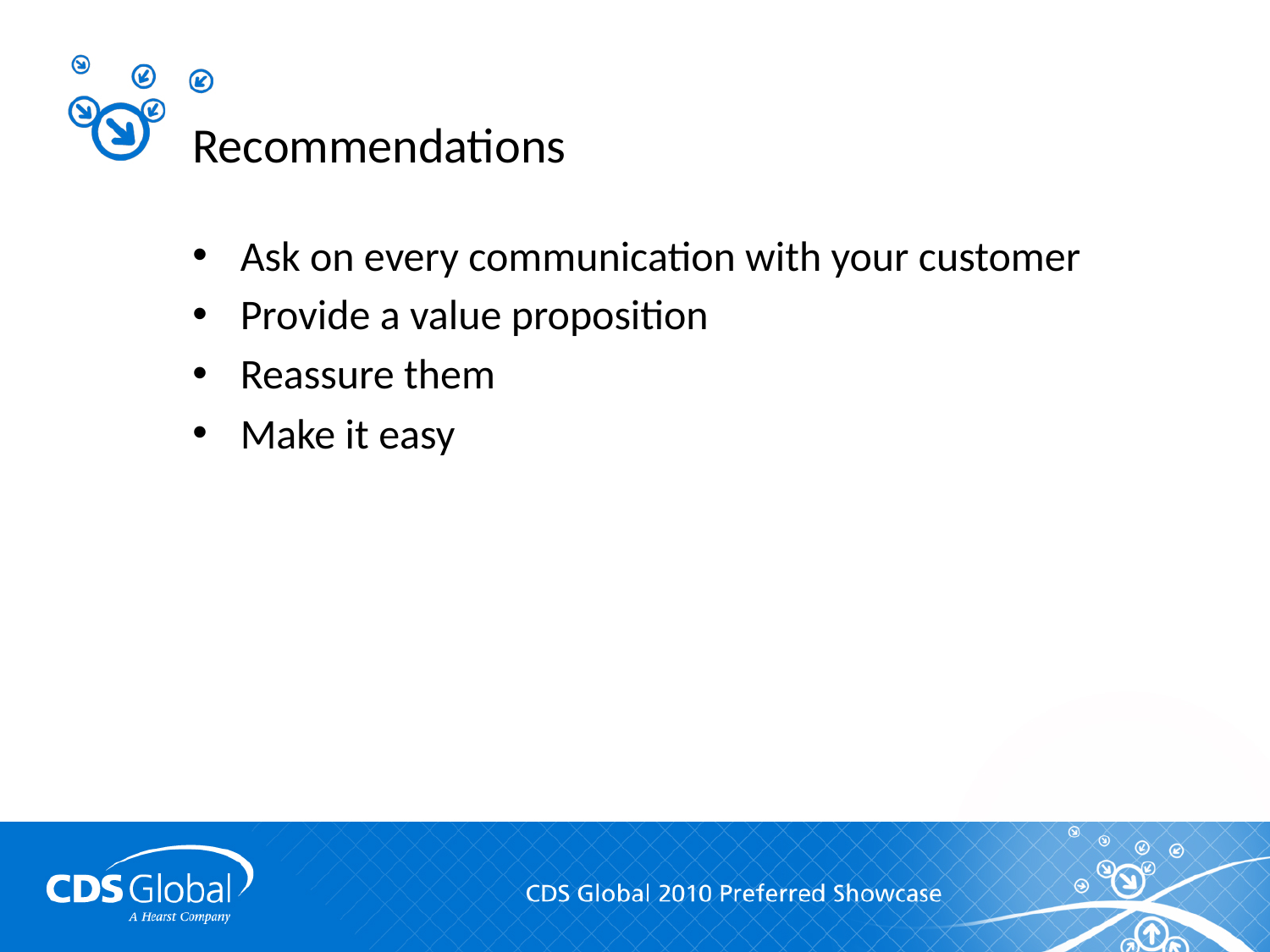

# Recommendations
Ask on every communication with your customer
Provide a value proposition
Reassure them
Make it easy